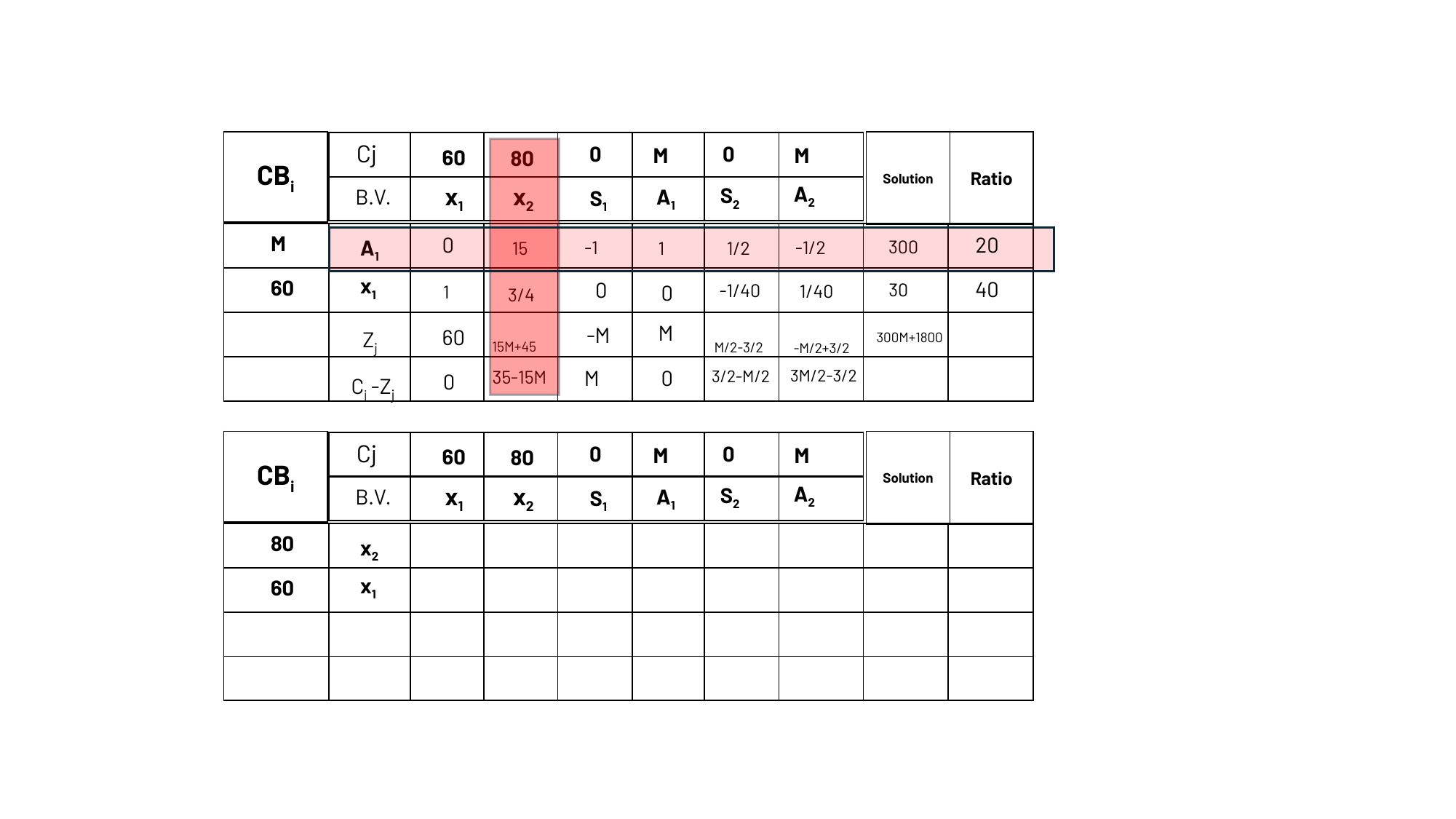

| CBi |
| --- |
| Solution | Ratio |
| --- | --- |
|  |  |  |  |  |  |  |
| --- | --- | --- | --- | --- | --- | --- |
Cj
0
0
M
M
60

80
A2
x1
x2
|  |  |  |  |  |  |  |
| --- | --- | --- | --- | --- | --- | --- |
S2
B.V.
A1
S1
|  |  |  |  |  |  |  |  |  |  |
| --- | --- | --- | --- | --- | --- | --- | --- | --- | --- |
|  |  |  |  |  |  |  |  |  |  |
|  |  |  |  |  |  |  |  |  |  |
|  |  |  |  |  |  |  |  |  |  |
M
20
0

A1
300
-1
-1/2
15
1/2
1
x1
60
40
0
30
-1/40
0
1/40
1
3/4
M
15M+45
-M
M/2-3/2
Zj
-M/2+3/2
60
300M+1800
0
3M/2-3/2
M
35-15M
3/2-M/2
0
Cj -Zj
| CBi |
| --- |
| Solution | Ratio |
| --- | --- |
|  |  |  |  |  |  |  |
| --- | --- | --- | --- | --- | --- | --- |
Cj
0
0
M
M
60
80
A2
x1
x2
|  |  |  |  |  |  |  |
| --- | --- | --- | --- | --- | --- | --- |
S2
B.V.
A1
S1
|  |  |  |  |  |  |  |  |  |  |
| --- | --- | --- | --- | --- | --- | --- | --- | --- | --- |
|  |  |  |  |  |  |  |  |  |  |
|  |  |  |  |  |  |  |  |  |  |
|  |  |  |  |  |  |  |  |  |  |
80
x2
x1
60